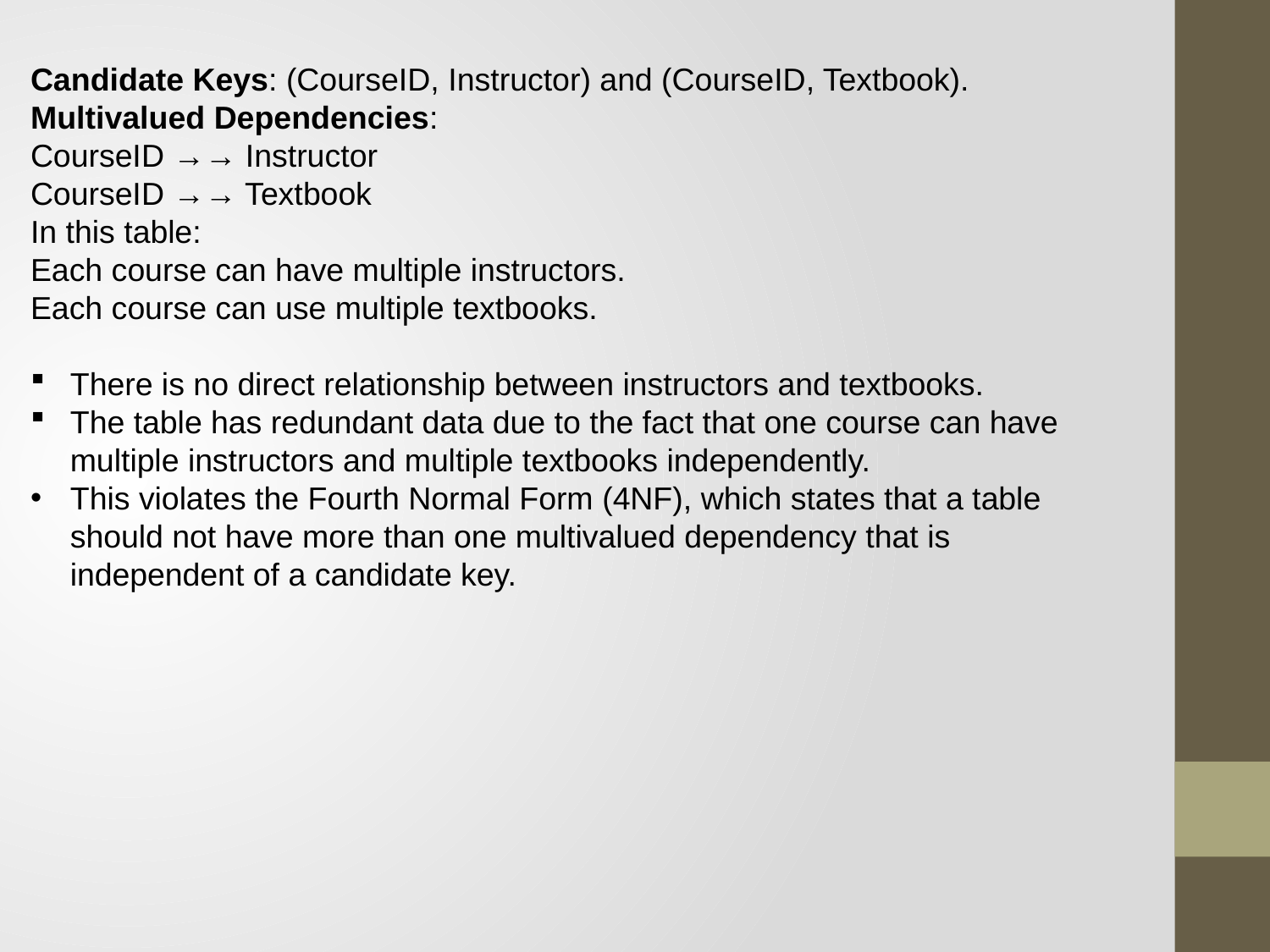

Candidate Keys: (CourseID, Instructor) and (CourseID, Textbook).
Multivalued Dependencies:
CourseID →→ Instructor
CourseID →→ Textbook
In this table:
Each course can have multiple instructors.
Each course can use multiple textbooks.

There is no direct relationship between instructors and textbooks.
The table has redundant data due to the fact that one course can have multiple instructors and multiple textbooks independently.
This violates the Fourth Normal Form (4NF), which states that a table should not have more than one multivalued dependency that is independent of a candidate key.